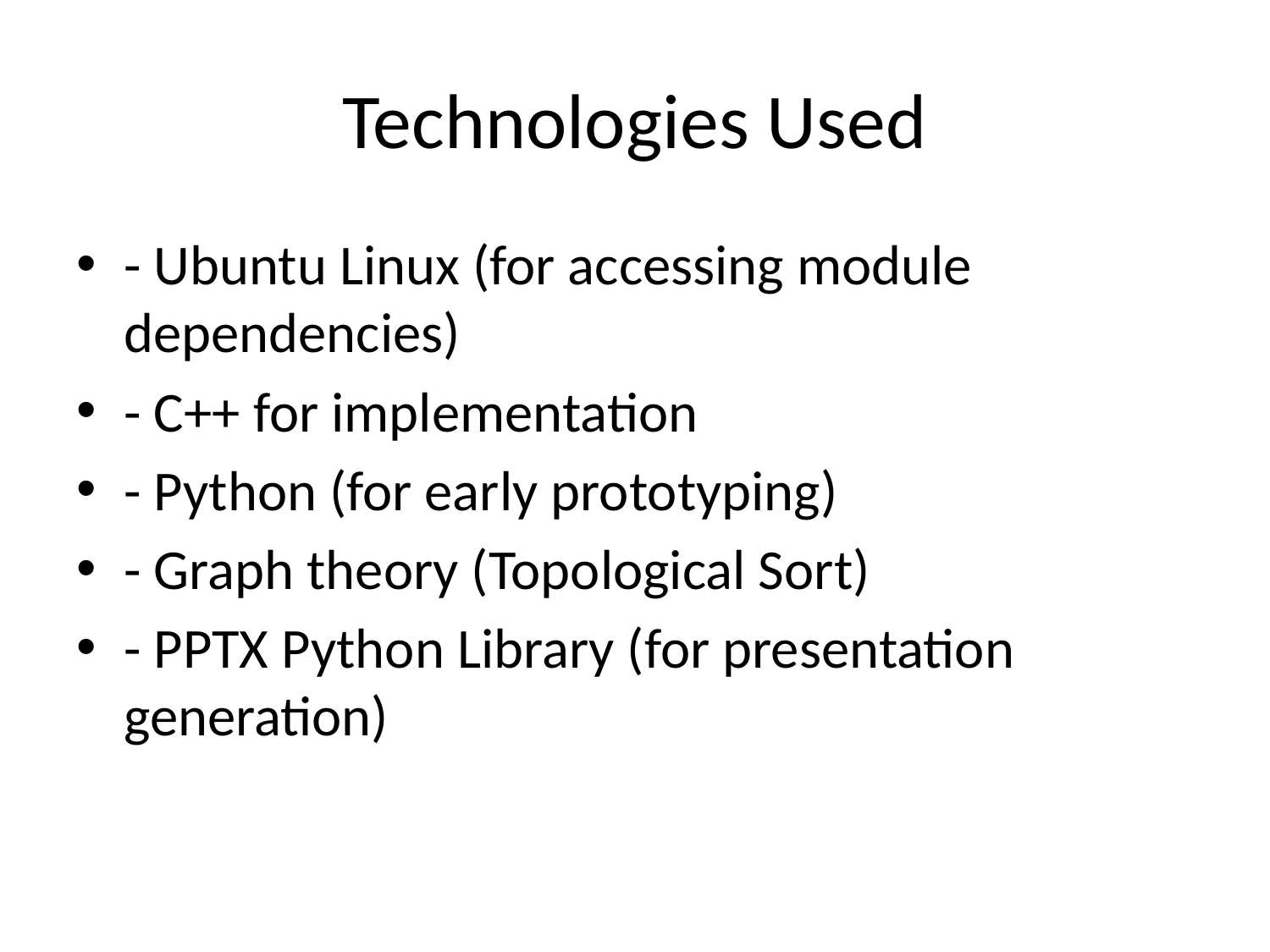

# Technologies Used
- Ubuntu Linux (for accessing module dependencies)
- C++ for implementation
- Python (for early prototyping)
- Graph theory (Topological Sort)
- PPTX Python Library (for presentation generation)